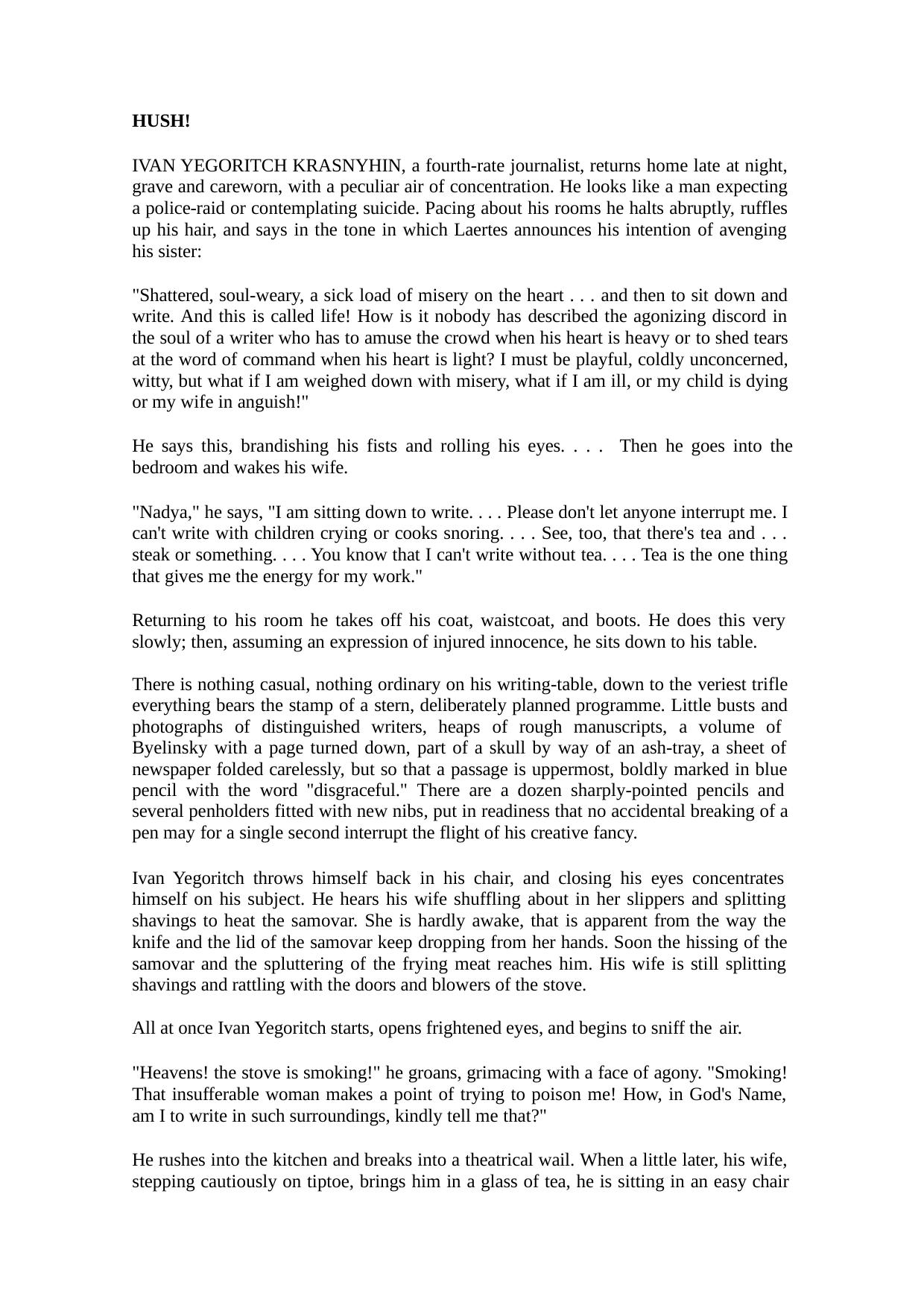

HUSH!

IVAN YEGORITCH KRASNYHIN, a fourth-rate journalist, returns home late at night,  grave and careworn, with a peculiar air of concentration. He looks like a man expecting  a police-raid or contemplating suicide. Pacing about his rooms he halts abruptly, ruffles  up his hair, and says in the tone in which Laertes announces his intention of avenging  his sister:

"Shattered, soul-weary, a sick load of misery on the heart . . . and then to sit down and  write. And this is called life! How is it nobody has described the agonizing discord in  the soul of a writer who has to amuse the crowd when his heart is heavy or to shed tears  at the word of command when his heart is light? I must be playful, coldly unconcerned,  witty, but what if I am weighed down with misery, what if I am ill, or my child is dying  or my wife in anguish!"

He says this, brandishing his fists and rolling his eyes. . . .  Then he goes into the bedroom and wakes his wife.

"Nadya," he says, "I am sitting down to write. . . . Please don't let anyone interrupt me. I  can't write with children crying or cooks snoring. . . . See, too, that there's tea and . . .  steak or something. . . . You know that I can't write without tea. . . . Tea is the one thing  that gives me the energy for my work."

Returning to his room he takes off his coat, waistcoat, and boots. He does this very  slowly; then, assuming an expression of injured innocence, he sits down to his table.

There is nothing casual, nothing ordinary on his writing-table, down to the veriest trifle  everything bears the stamp of a stern, deliberately planned programme. Little busts and  photographs of distinguished writers, heaps of rough manuscripts, a volume of  Byelinsky with a page turned down, part of a skull by way of an ash-tray, a sheet of  newspaper folded carelessly, but so that a passage is uppermost, boldly marked in blue  pencil with the word "disgraceful." There are a dozen sharply-pointed pencils and  several penholders fitted with new nibs, put in readiness that no accidental breaking of a  pen may for a single second interrupt the flight of his creative fancy.

Ivan Yegoritch throws himself back in his chair, and closing his eyes concentrates  himself on his subject. He hears his wife shuffling about in her slippers and splitting  shavings to heat the samovar. She is hardly awake, that is apparent from the way the  knife and the lid of the samovar keep dropping from her hands. Soon the hissing of the  samovar and the spluttering of the frying meat reaches him. His wife is still splitting  shavings and rattling with the doors and blowers of the stove.

All at once Ivan Yegoritch starts, opens frightened eyes, and begins to sniff the air.

"Heavens! the stove is smoking!" he groans, grimacing with a face of agony. "Smoking!  That insufferable woman makes a point of trying to poison me! How, in God's Name,  am I to write in such surroundings, kindly tell me that?"

He rushes into the kitchen and breaks into a theatrical wail. When a little later, his wife,  stepping cautiously on tiptoe, brings him in a glass of tea, he is sitting in an easy chair